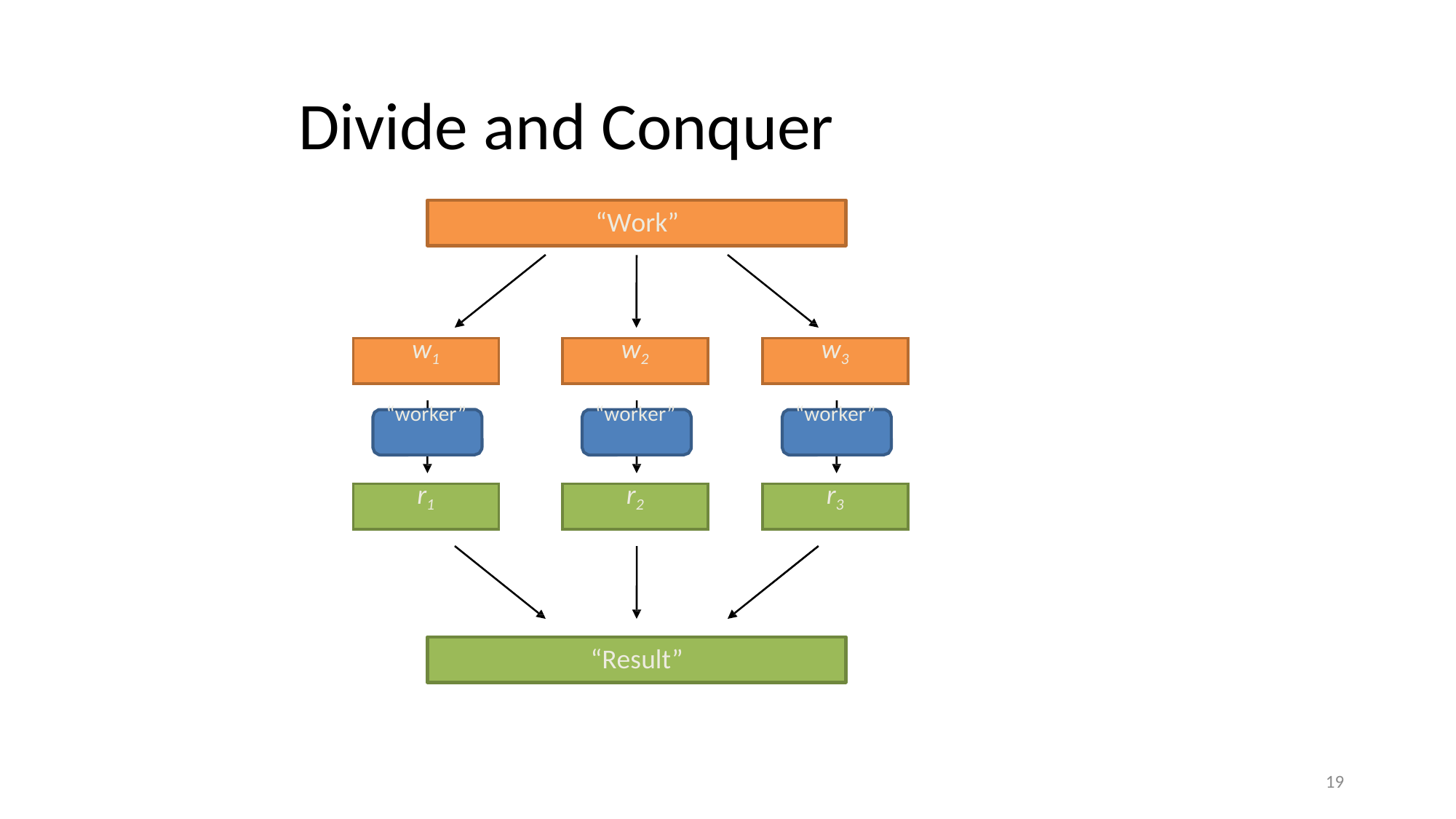

# Divide and Conquer

“Work”

| w1 |  | w2 |  | w3 |
| --- | --- | --- | --- | --- |
| “worker” |  | “worker” |  | “worker” |
| r1 |  | r2 |  | r3 |

“Result”
19